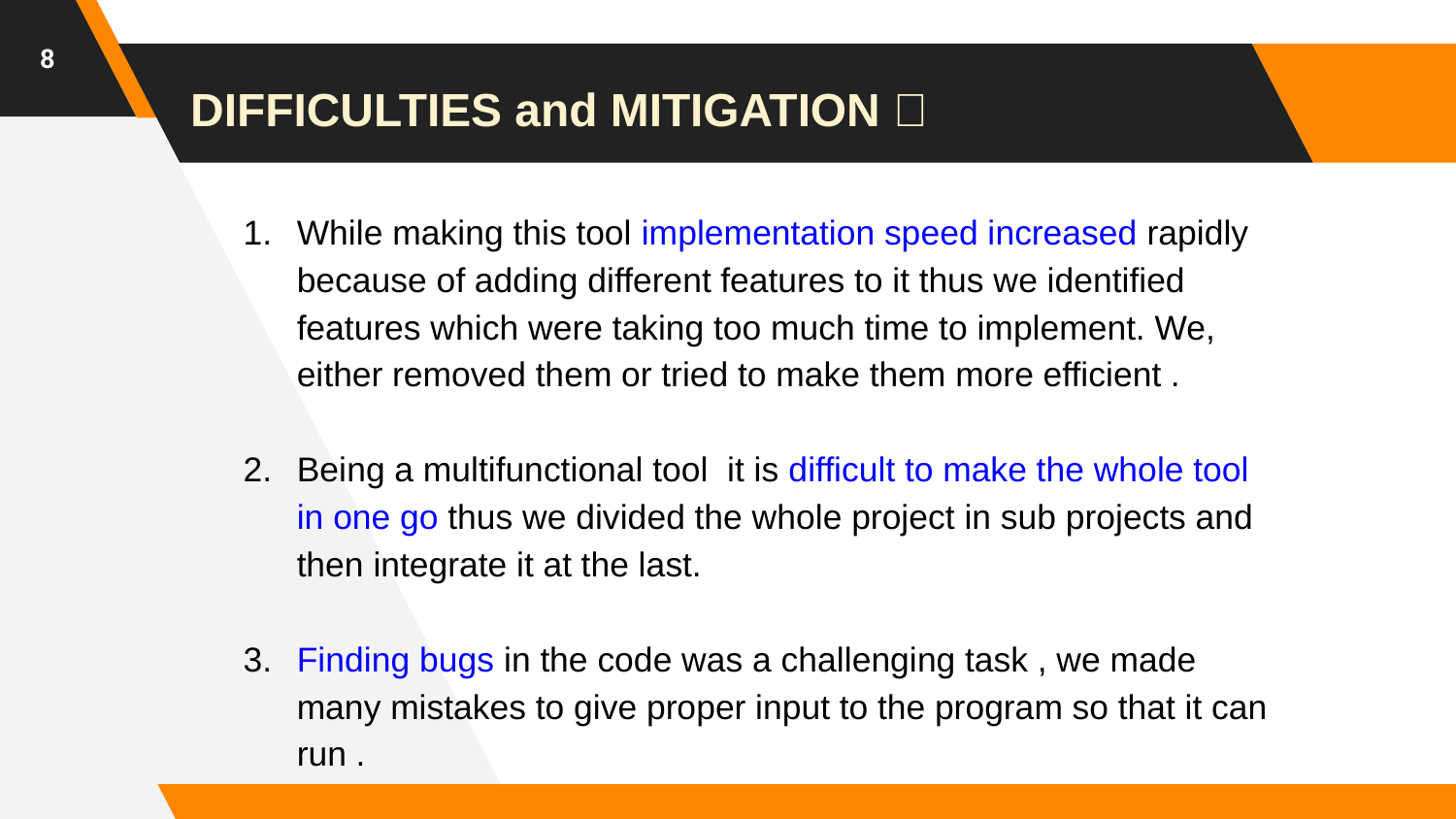

8
# DIFFICULTIES and MITIGATION 🥴
While making this tool implementation speed increased rapidly because of adding different features to it thus we identified features which were taking too much time to implement. We, either removed them or tried to make them more efficient .

Being a multifunctional tool  it is difficult to make the whole tool in one go thus we divided the whole project in sub projects and then integrate it at the last.

Finding bugs in the code was a challenging task , we made many mistakes to give proper input to the program so that it can run .